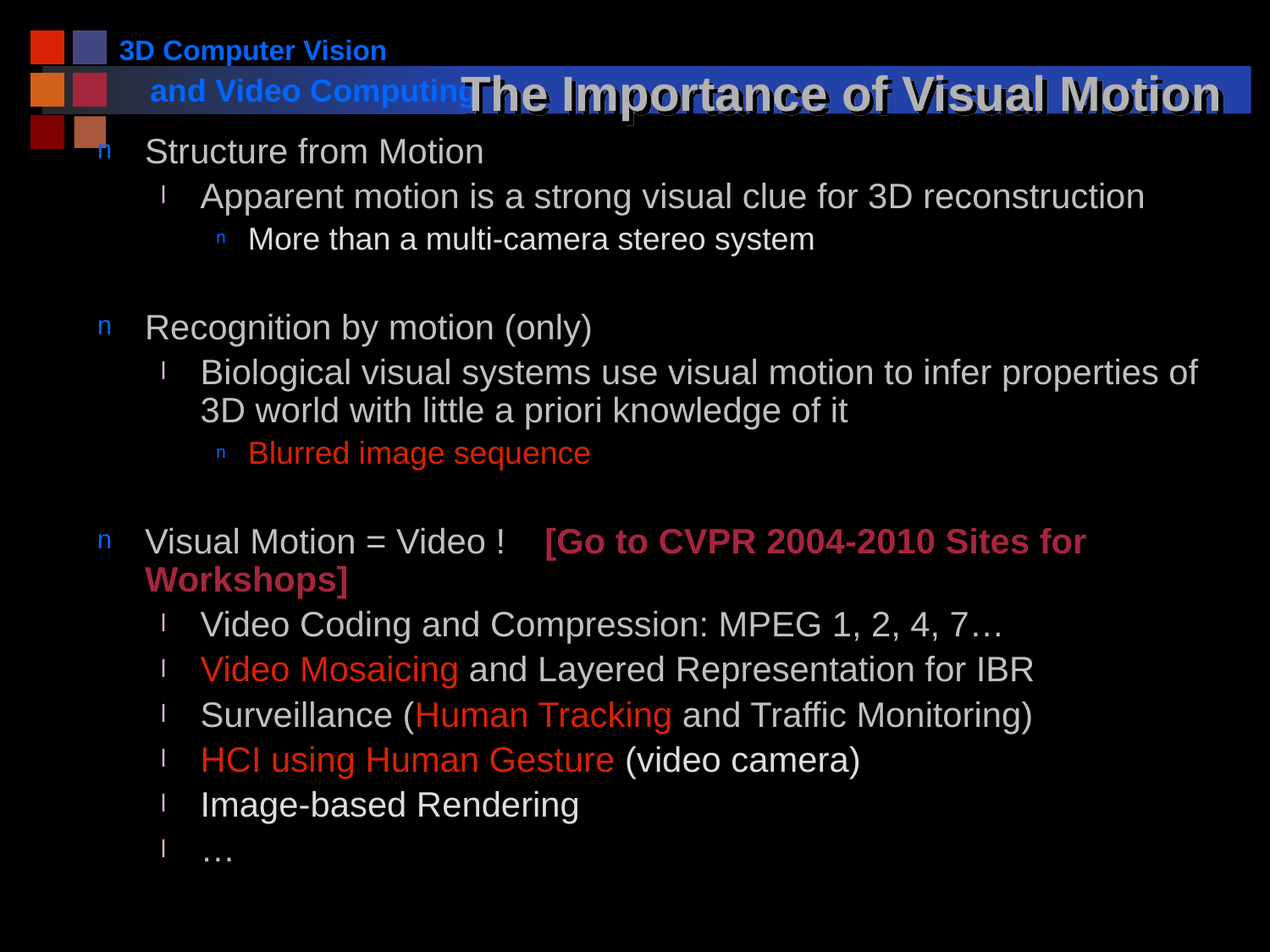

# The Importance of Visual Motion
Structure from Motion
Apparent motion is a strong visual clue for 3D reconstruction
More than a multi-camera stereo system

Recognition by motion (only)
Biological visual systems use visual motion to infer properties of 3D world with little a priori knowledge of it
Blurred image sequence

Visual Motion = Video !    [Go to CVPR 2004-2010 Sites for Workshops]
Video Coding and Compression: MPEG 1, 2, 4, 7…
Video Mosaicing and Layered Representation for IBR
Surveillance (Human Tracking and Traffic Monitoring)
HCI using Human Gesture (video camera)
Image-based Rendering
…